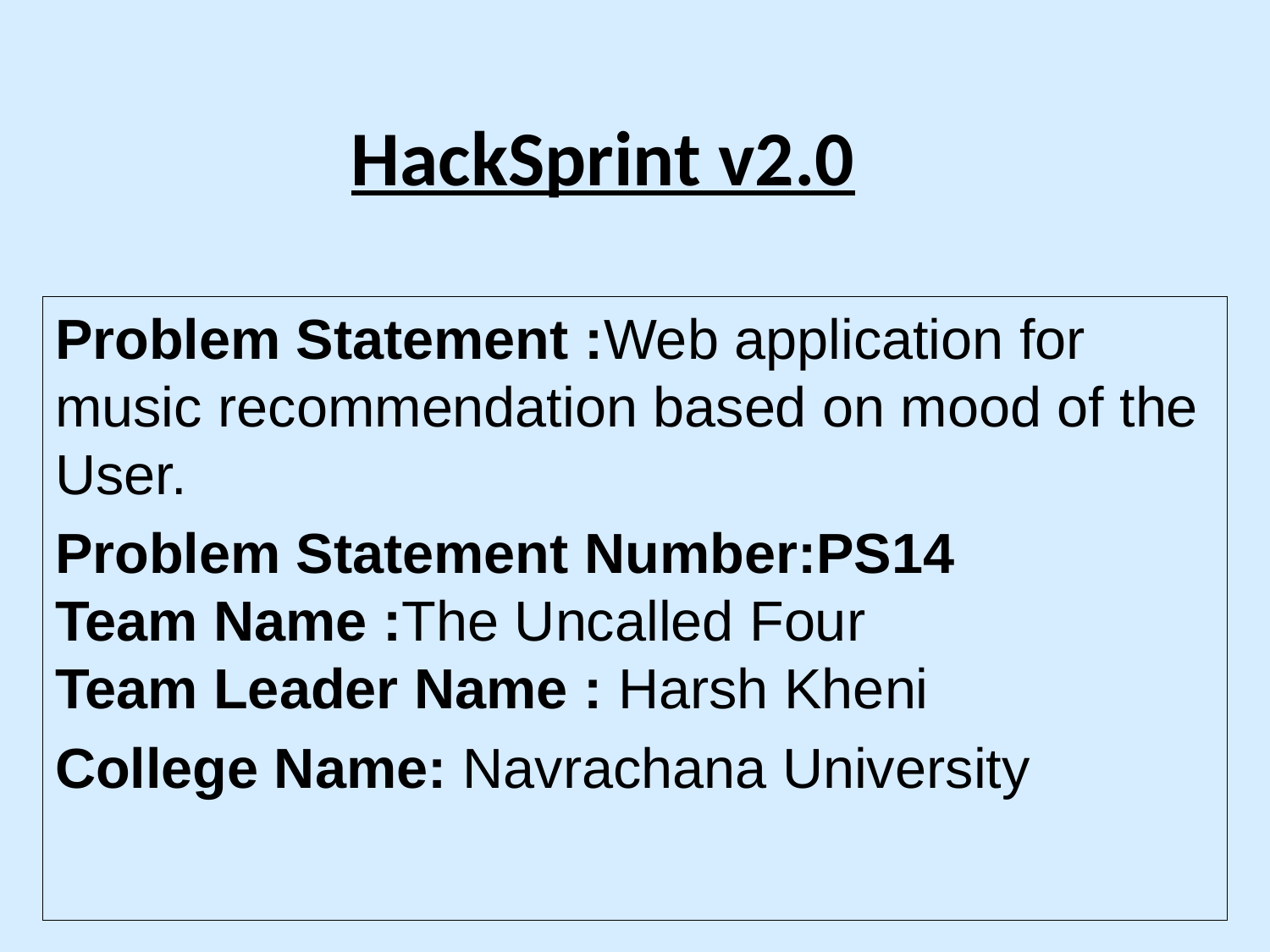

# HackSprint v2.0
Problem Statement :Web application for music recommendation based on mood of the User.
Problem Statement Number:PS14
Team Name :The Uncalled Four
Team Leader Name : Harsh Kheni
College Name: Navrachana University